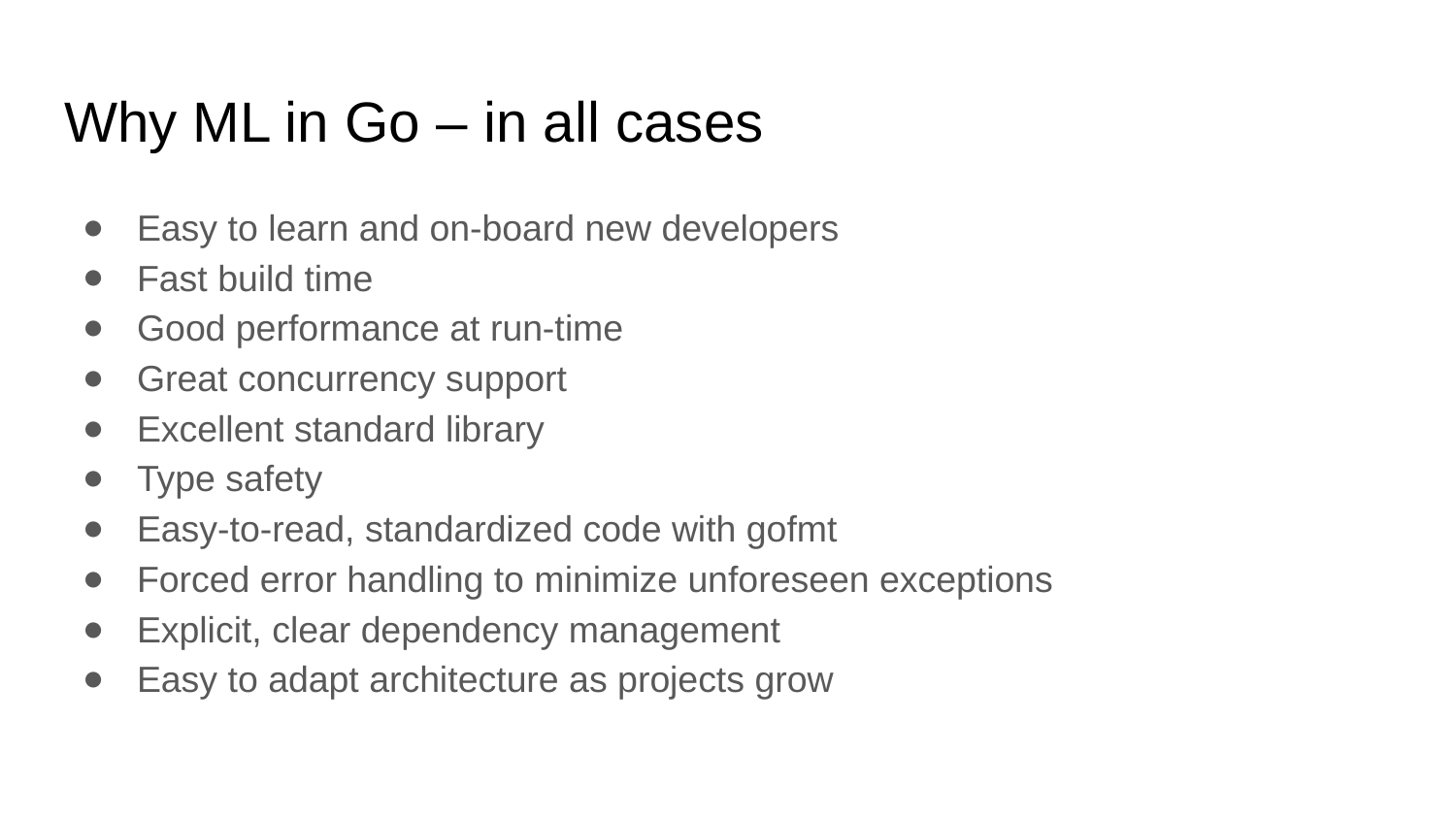

# Why ML in Go – in all cases
Easy to learn and on-board new developers
Fast build time
Good performance at run-time
Great concurrency support
Excellent standard library
Type safety
Easy-to-read, standardized code with gofmt
Forced error handling to minimize unforeseen exceptions
Explicit, clear dependency management
Easy to adapt architecture as projects grow